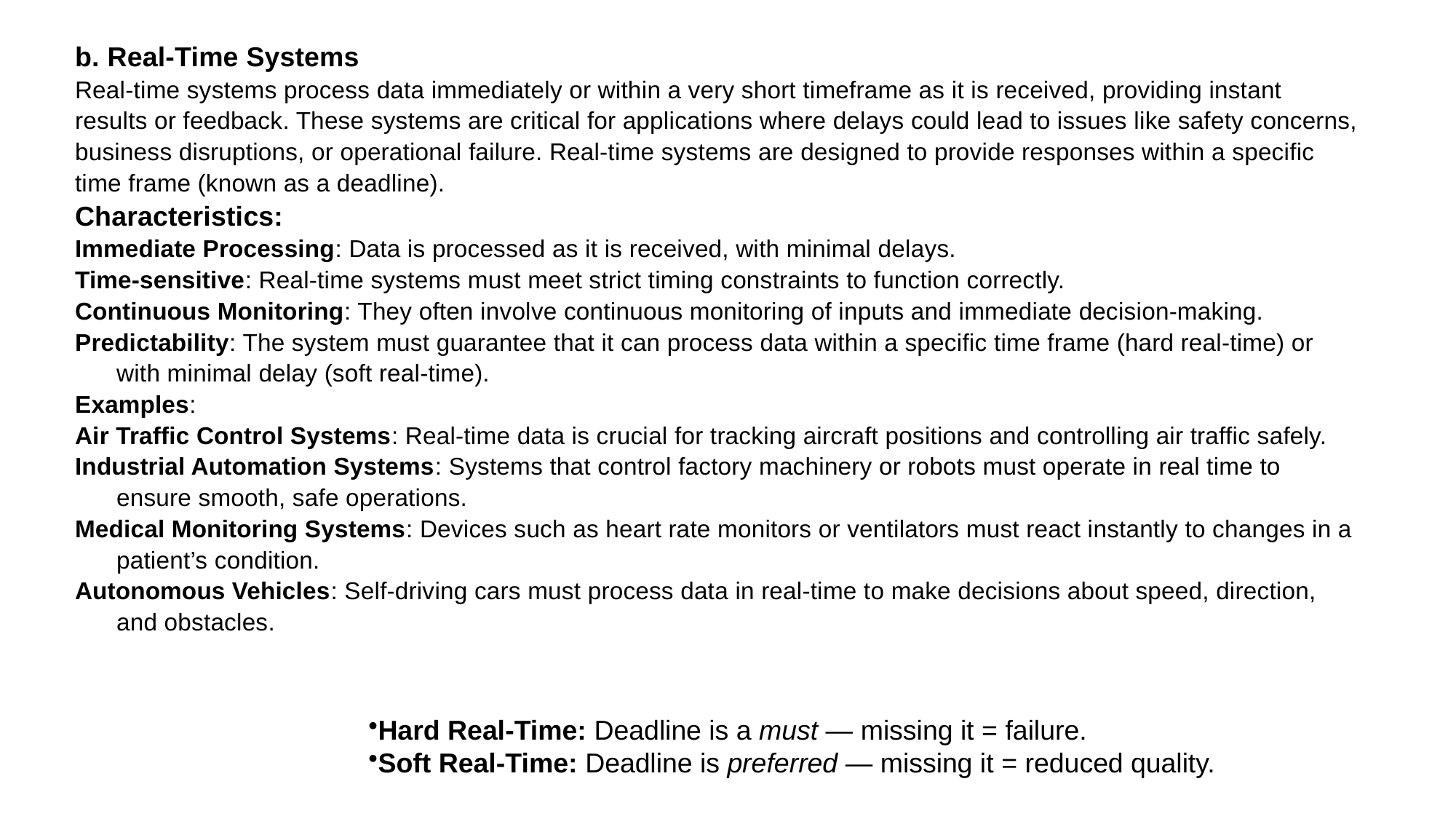

b. Real-Time Systems
Real-time systems process data immediately or within a very short timeframe as it is received, providing instant results or feedback. These systems are critical for applications where delays could lead to issues like safety concerns, business disruptions, or operational failure. Real-time systems are designed to provide responses within a specific time frame (known as a deadline).
Characteristics:
Immediate Processing: Data is processed as it is received, with minimal delays.
Time-sensitive: Real-time systems must meet strict timing constraints to function correctly.
Continuous Monitoring: They often involve continuous monitoring of inputs and immediate decision-making.
Predictability: The system must guarantee that it can process data within a specific time frame (hard real-time) or with minimal delay (soft real-time).
Examples:
Air Traffic Control Systems: Real-time data is crucial for tracking aircraft positions and controlling air traffic safely.
Industrial Automation Systems: Systems that control factory machinery or robots must operate in real time to ensure smooth, safe operations.
Medical Monitoring Systems: Devices such as heart rate monitors or ventilators must react instantly to changes in a patient’s condition.
Autonomous Vehicles: Self-driving cars must process data in real-time to make decisions about speed, direction, and obstacles.
Hard Real-Time: Deadline is a must — missing it = failure.
Soft Real-Time: Deadline is preferred — missing it = reduced quality.